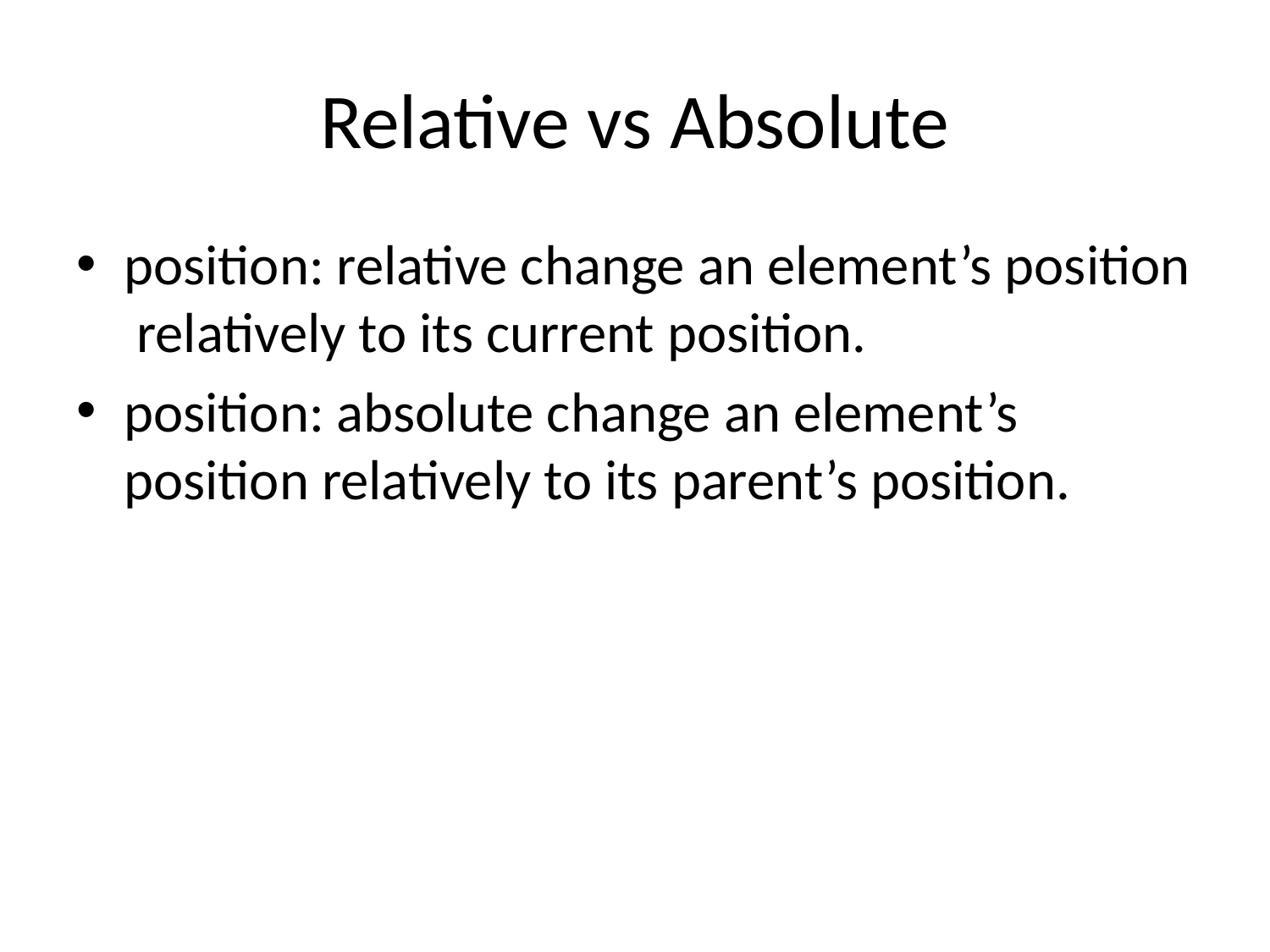

# Relative vs Absolute
position: relative change an element’s position  relatively to its current position.
position: absolute change an element’s position relatively to its parent’s position.